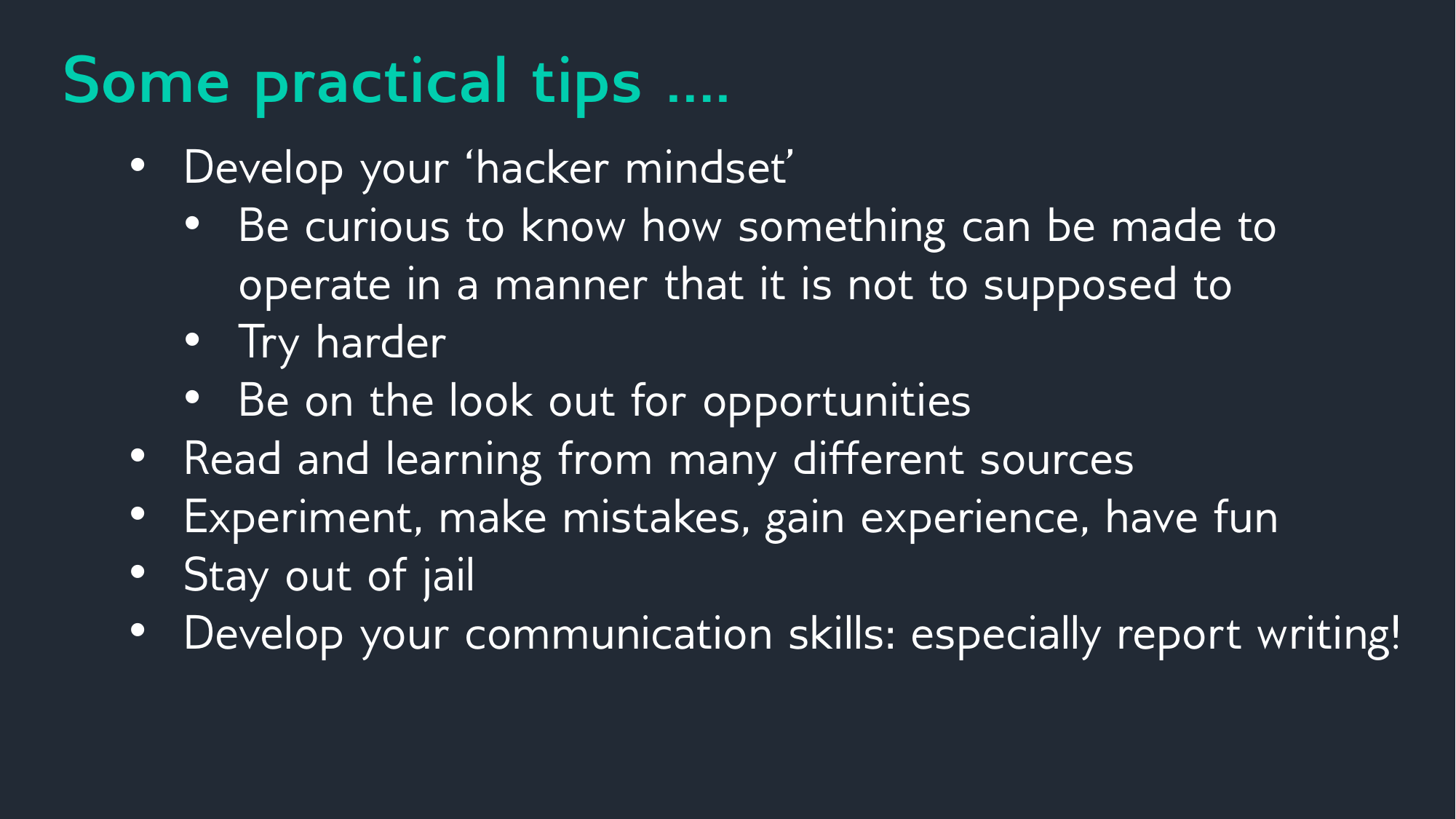

Some practical tips ….
Develop your ‘hacker mindset’
Be curious to know how something can be made to operate in a manner that it is not to supposed to
Try harder
Be on the look out for opportunities
Read and learning from many different sources
Experiment, make mistakes, gain experience, have fun
Stay out of jail
Develop your communication skills: especially report writing!